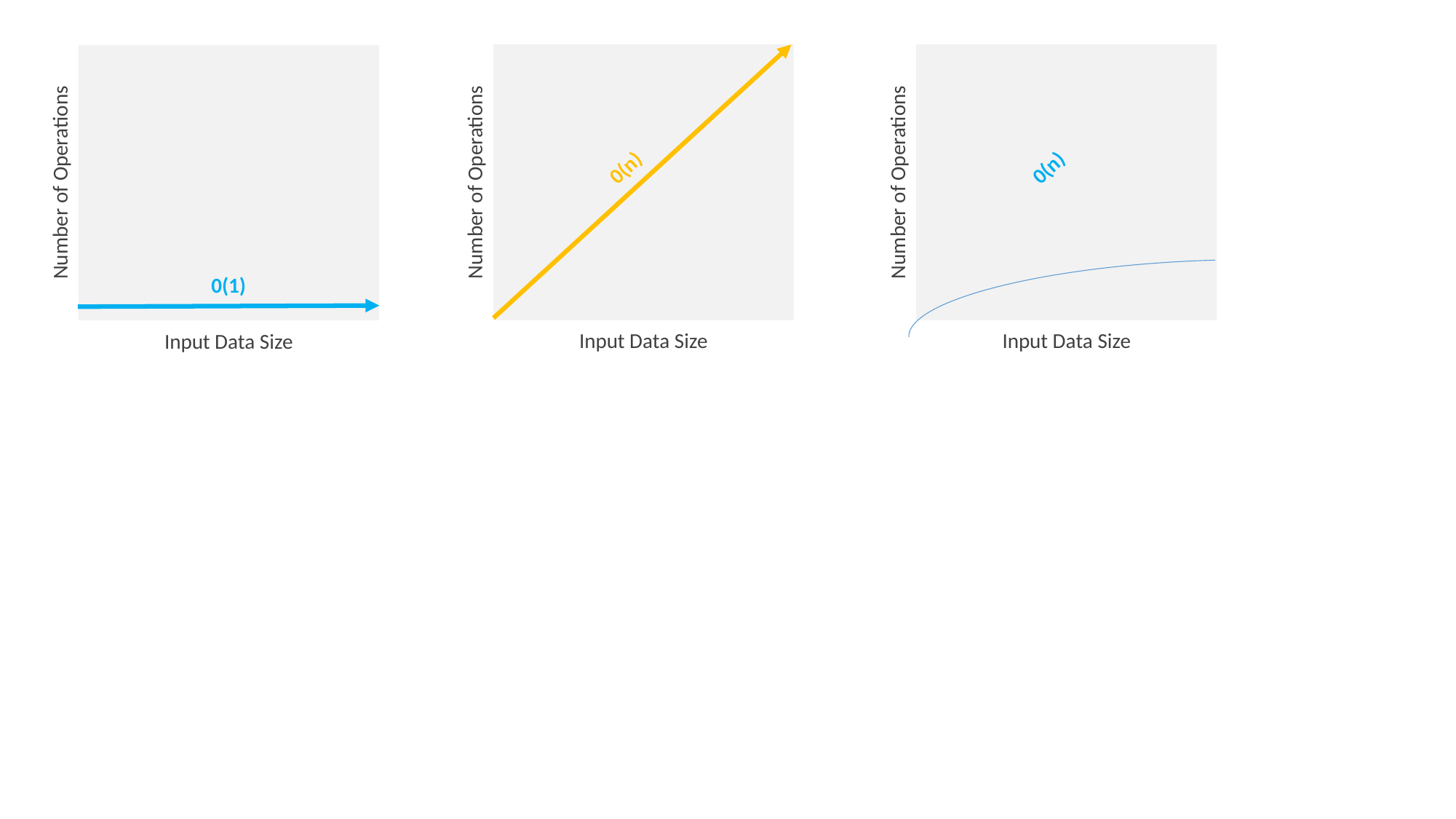

0(n)
Number of Operations
Input Data Size

Number of Operations
Input Data Size
0(1)
0(n)
Number of Operations

Input Data Size